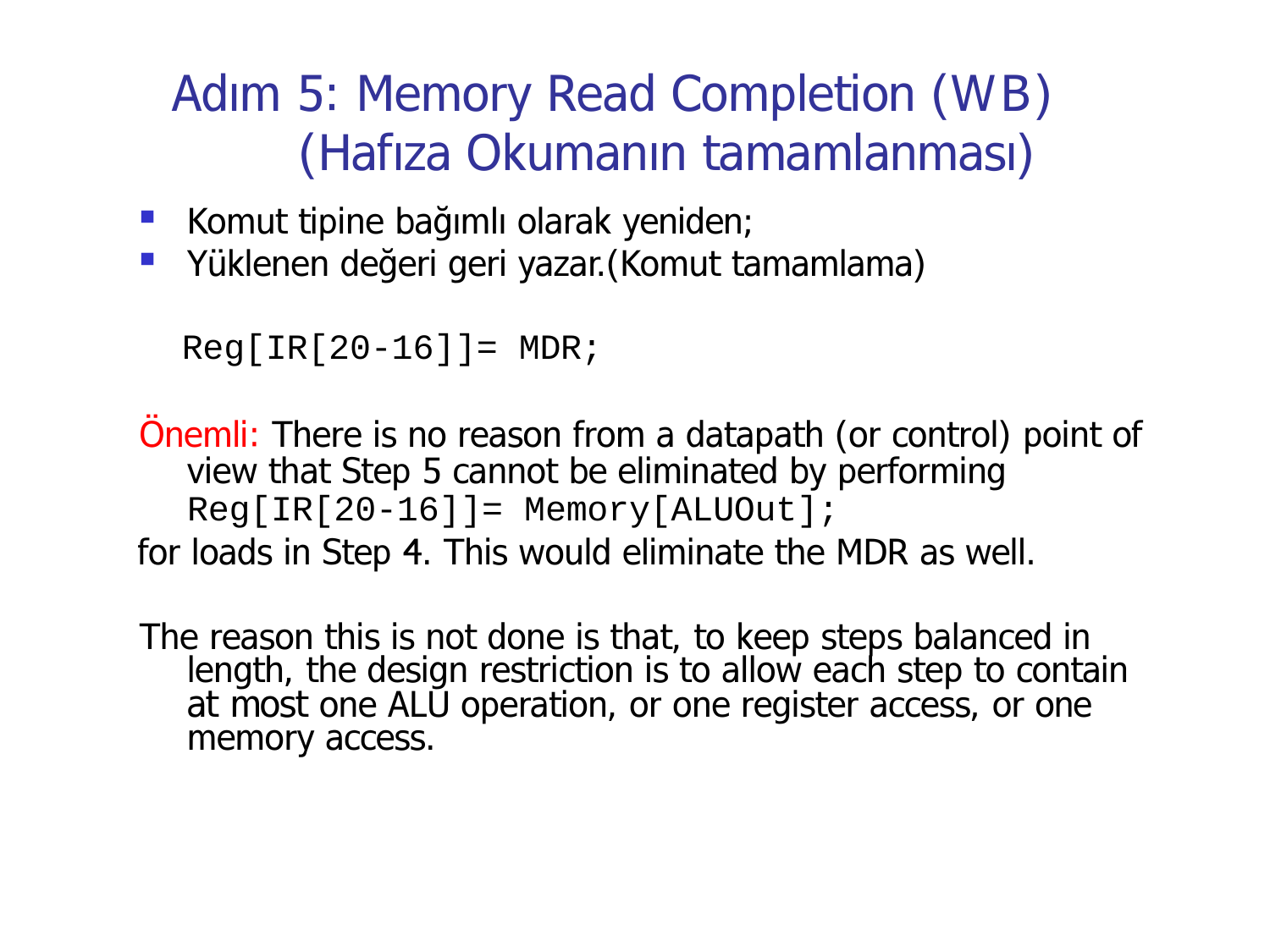

# Adım 5: Memory Read Completion (WB) (Hafıza Okumanın tamamlanması)
Komut tipine bağımlı olarak yeniden;
Yüklenen değeri geri yazar.(Komut tamamlama)
Reg[IR[20-16]]= MDR;

Önemli: There is no reason from a datapath (or control) point of view that Step 5 cannot be eliminated by performing Reg[IR[20-16]]= Memory[ALUOut];
for loads in Step 4. This would eliminate the MDR as well.

The reason this is not done is that, to keep steps balanced in length, the design restriction is to allow each step to contain at most one ALU operation, or one register access, or one memory access.